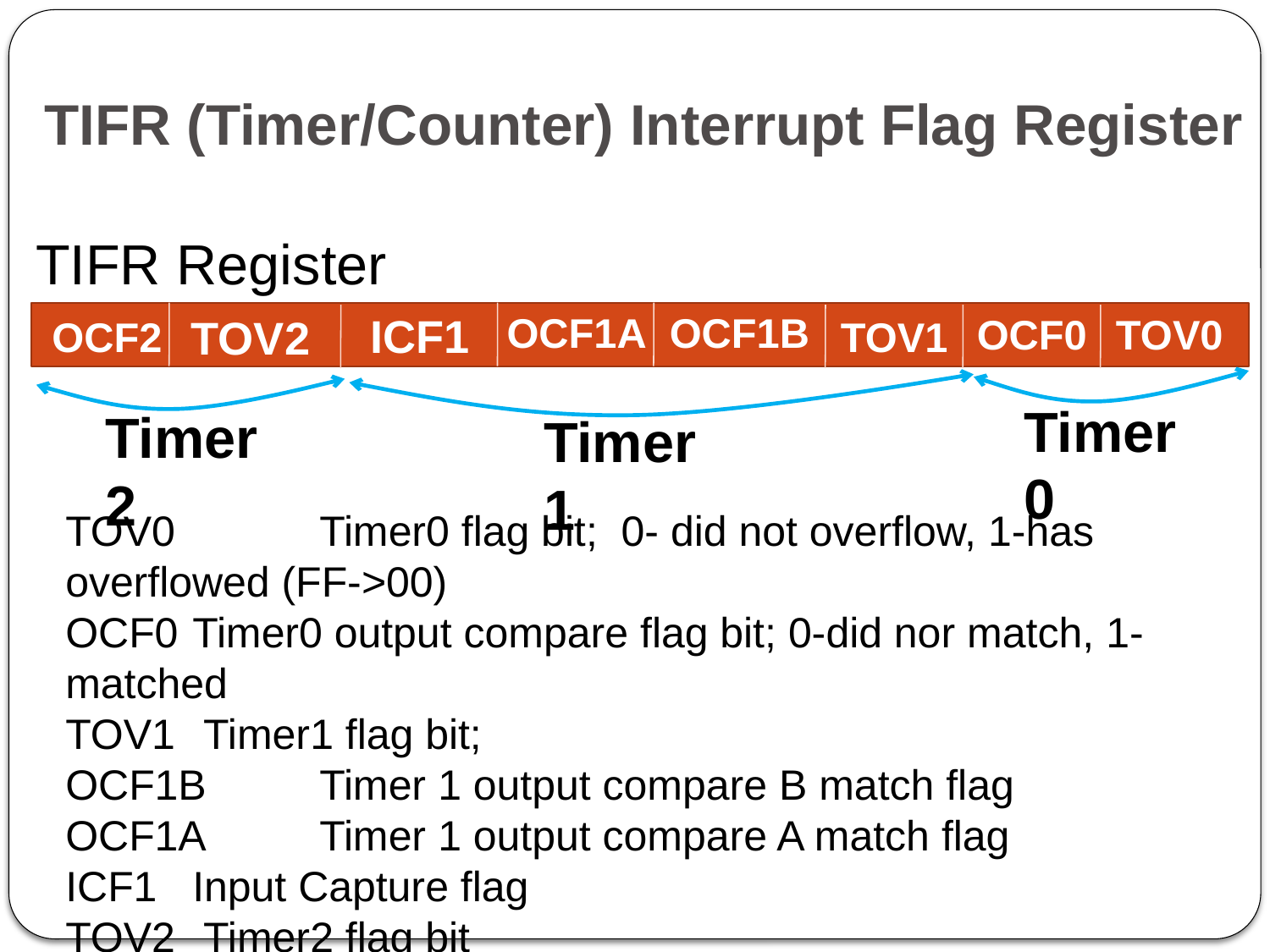

# TIFR (Timer/Counter) Interrupt Flag Register
TIFR Register
OCF1A
OCF1B
ICF1
TOV0

TOV2
OCF0
OCF2
TOV1

Timer 0
Timer 2
Timer 1
TOV0  	Timer0 flag bit;  0- did not overflow, 1-has overflowed (FF->00)
OCF0	Timer0 output compare flag bit; 0-did nor match, 1-matched
TOV1	 Timer1 flag bit;
OCF1B	Timer 1 output compare B match flag
OCF1A	Timer 1 output compare A match flag
ICF1	Input Capture flag
TOV2	 Timer2 flag bit
OCF2	Timer2 output compare flag bit